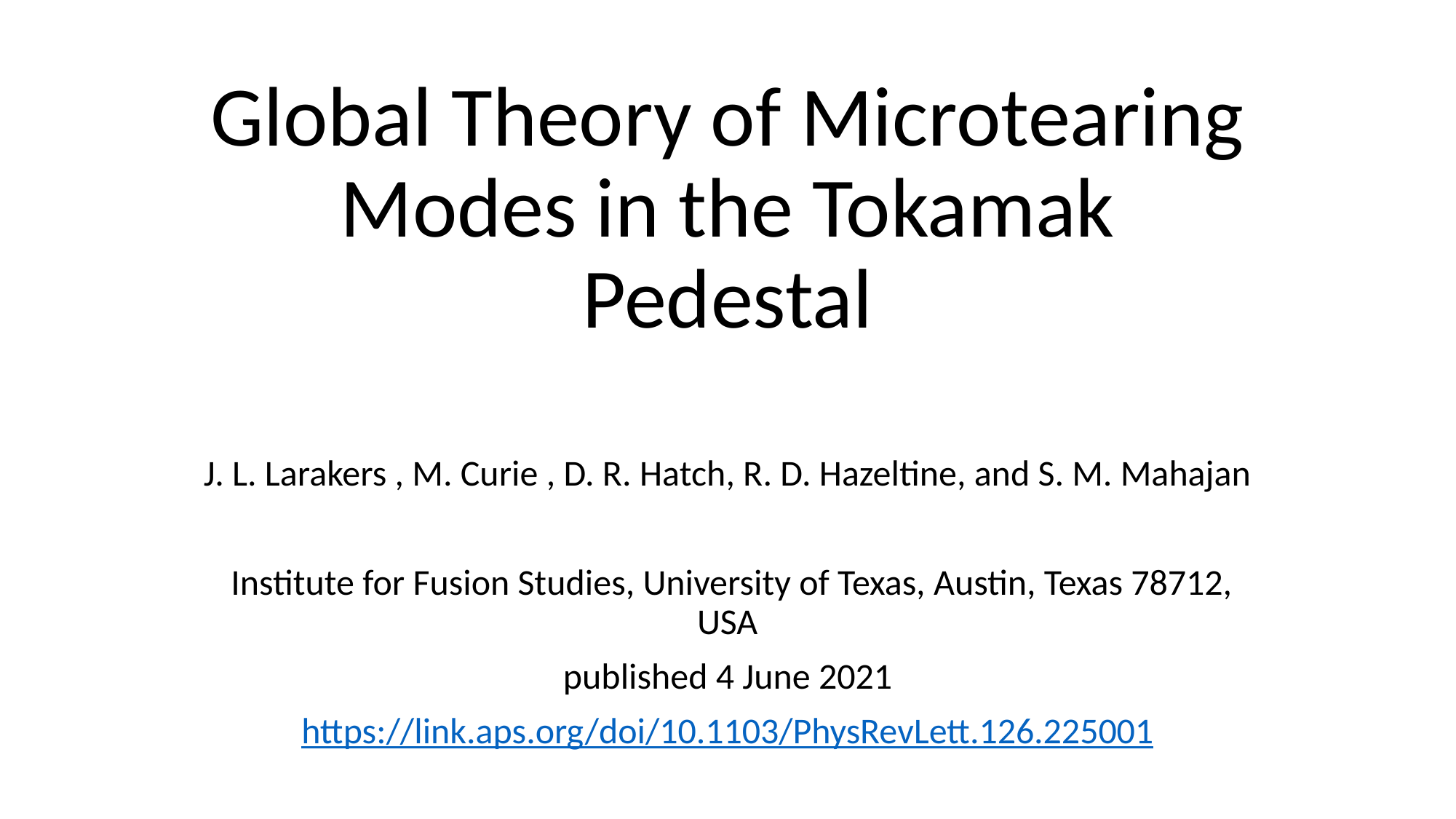

# Global Theory of Microtearing Modes in the Tokamak Pedestal
J. L. Larakers , M. Curie , D. R. Hatch, R. D. Hazeltine, and S. M. Mahajan

 Institute for Fusion Studies, University of Texas, Austin, Texas 78712, USA
published 4 June 2021
https://link.aps.org/doi/10.1103/PhysRevLett.126.225001